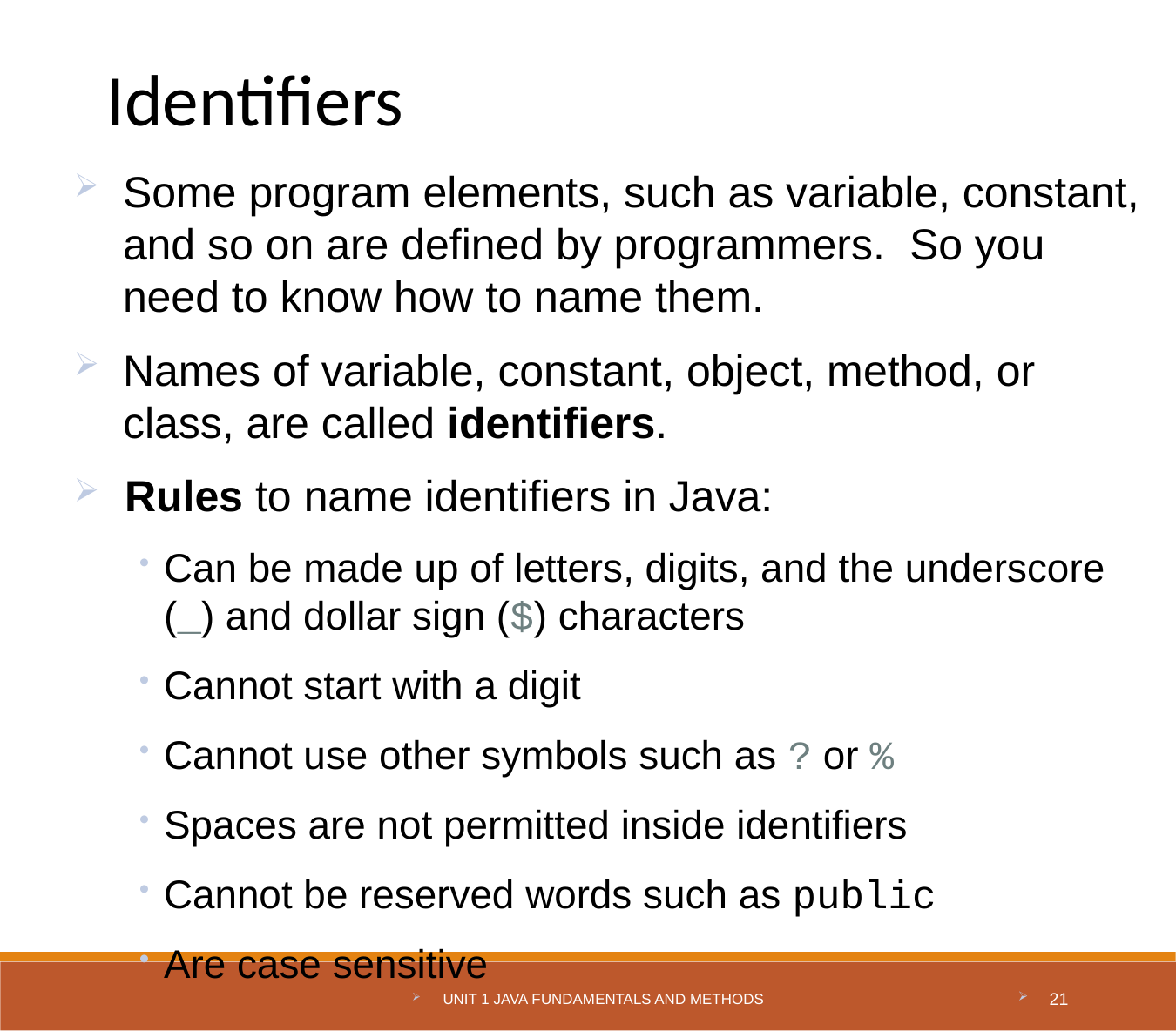

Identifiers
Some program elements, such as variable, constant, and so on are defined by programmers.  So you need to know how to name them.
Names of variable, constant, object, method, or class, are called identifiers.
 Rules to name identifiers in Java:
Can be made up of letters, digits, and the underscore (_) and dollar sign ($) characters
Cannot start with a digit
Cannot use other symbols such as ? or %
Spaces are not permitted inside identifiers
Cannot be reserved words such as public
Are case sensitive
Unit 1 Java Fundamentals and Methods
21